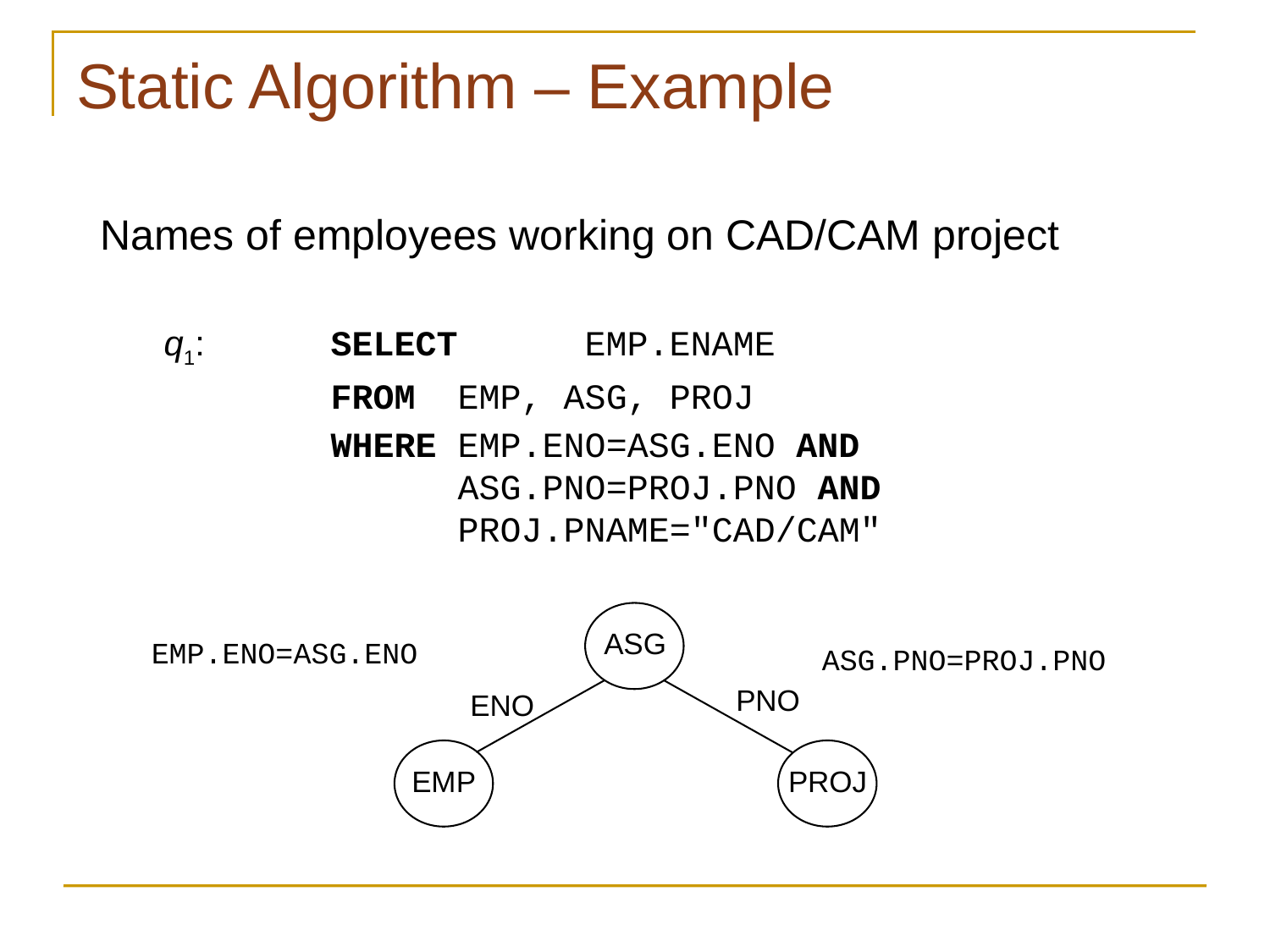

# Static Algorithm – Example
Names of employees working on CAD/CAM project

q1:	SELECT	EMP.ENAME
		FROM	EMP, ASG, PROJ
		WHERE	EMP.ENO=ASG.ENO AND			ASG.PNO=PROJ.PNO AND			PROJ.PNAME="CAD/CAM"

ASG
EMP.ENO=ASG.ENO
ASG.PNO=PROJ.PNO
PNO

ENO

EMP

PROJ